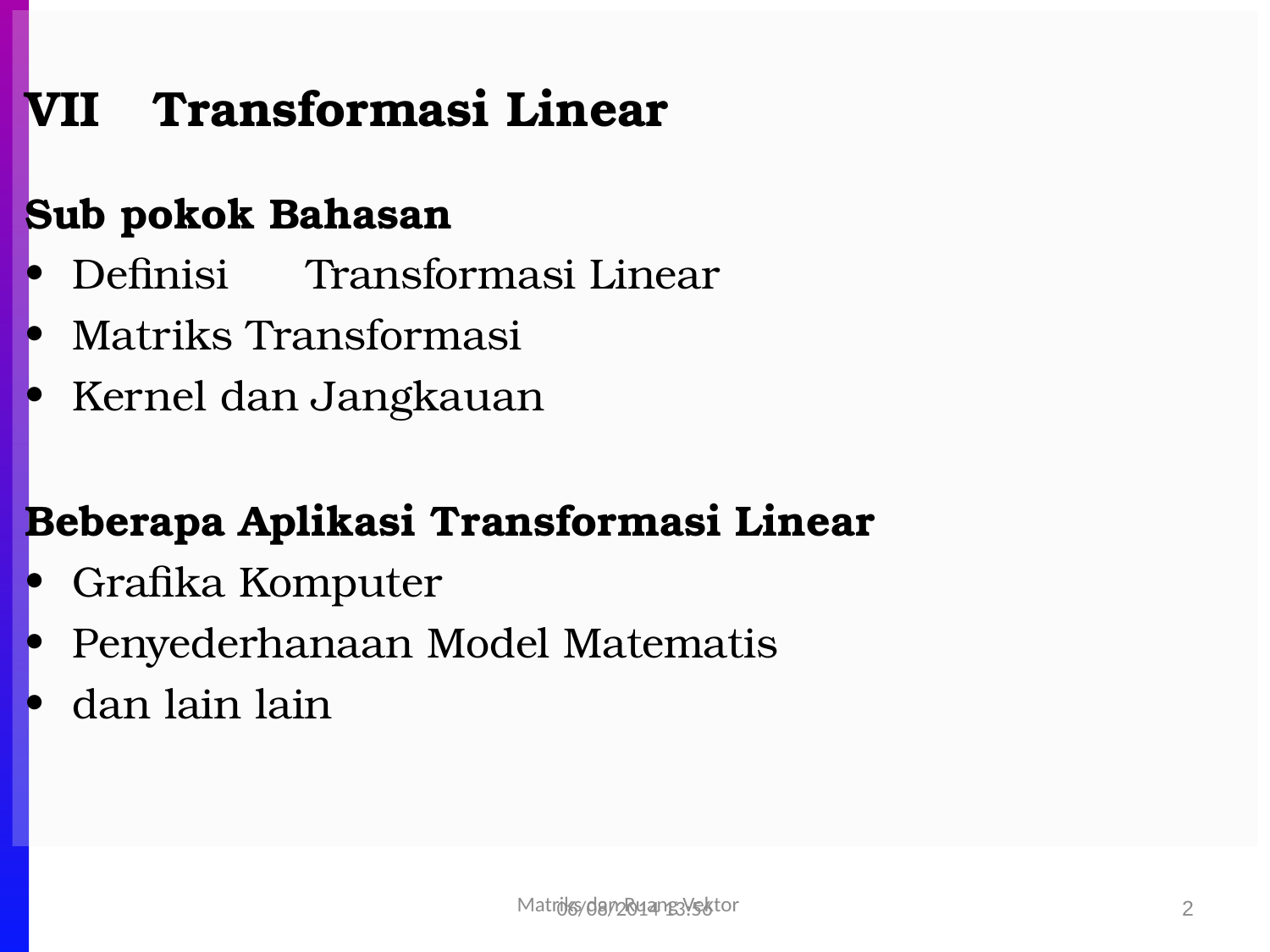

VII	Transformasi Linear
Sub pokok Bahasan
Definisi	Transformasi Linear
Matriks Transformasi
Kernel dan Jangkauan

Beberapa Aplikasi Transformasi Linear
Grafika Komputer
Penyederhanaan Model Matematis
dan lain lain
Matriks dan Ruang Vektor
06/08/2014 13:56
2